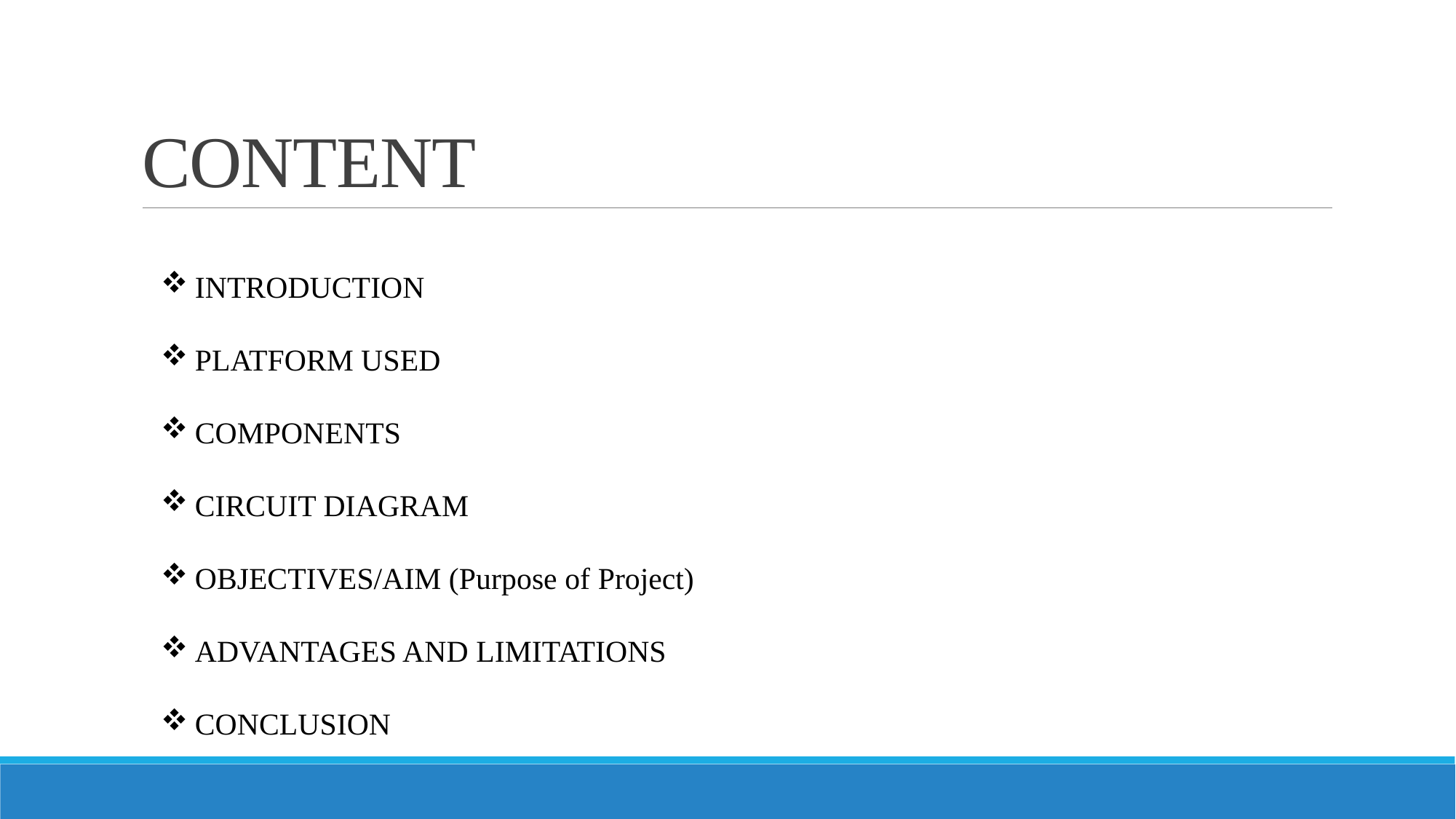

# CONTENT
INTRODUCTION
PLATFORM USED
COMPONENTS
CIRCUIT DIAGRAM
OBJECTIVES/AIM (Purpose of Project)
ADVANTAGES AND LIMITATIONS
CONCLUSION